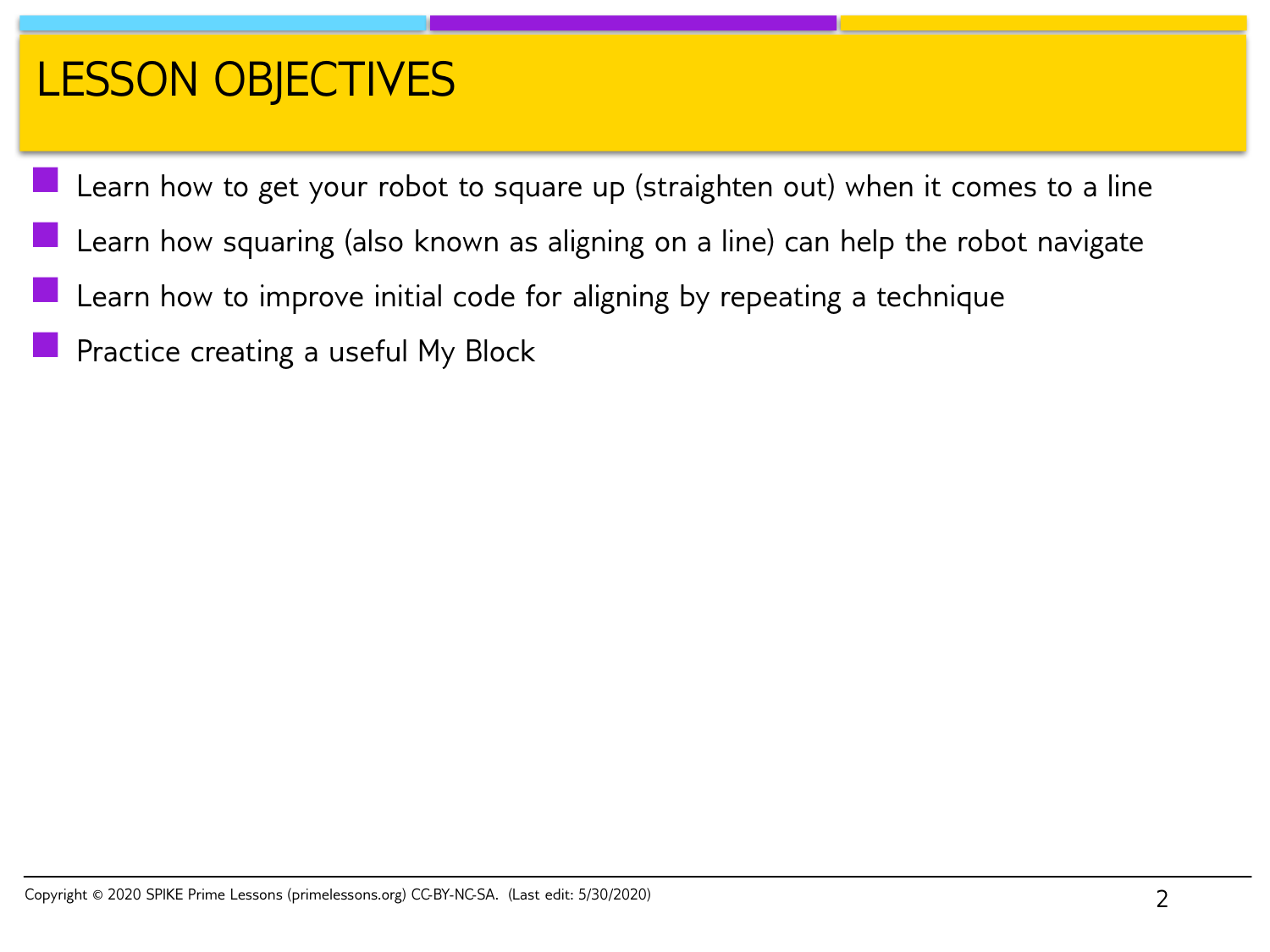

# Lesson Objectives
Learn how to get your robot to square up (straighten out) when it comes to a line
Learn how squaring (also known as aligning on a line) can help the robot navigate
Learn how to improve initial code for aligning by repeating a technique
Practice creating a useful My Block

2
Copyright © 2020 SPIKE Prime Lessons (primelessons.org) CC-BY-NC-SA.  (Last edit: 5/30/2020)